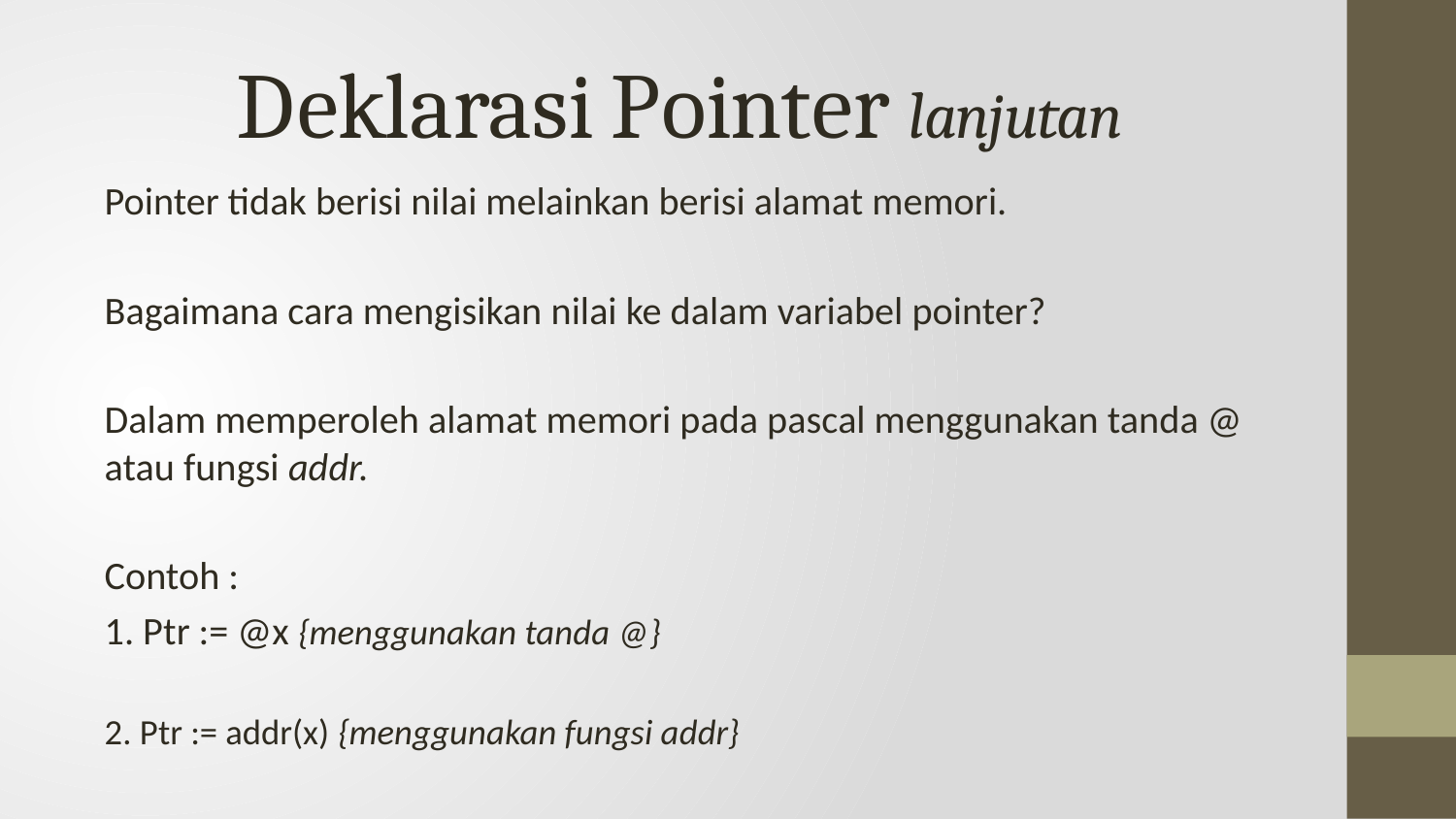

# Deklarasi Pointer lanjutan
Pointer tidak berisi nilai melainkan berisi alamat memori.

Bagaimana cara mengisikan nilai ke dalam variabel pointer?

Dalam memperoleh alamat memori pada pascal menggunakan tanda @ atau fungsi addr.

Contoh :
1. Ptr := @x {menggunakan tanda @}

2. Ptr := addr(x) {menggunakan fungsi addr}